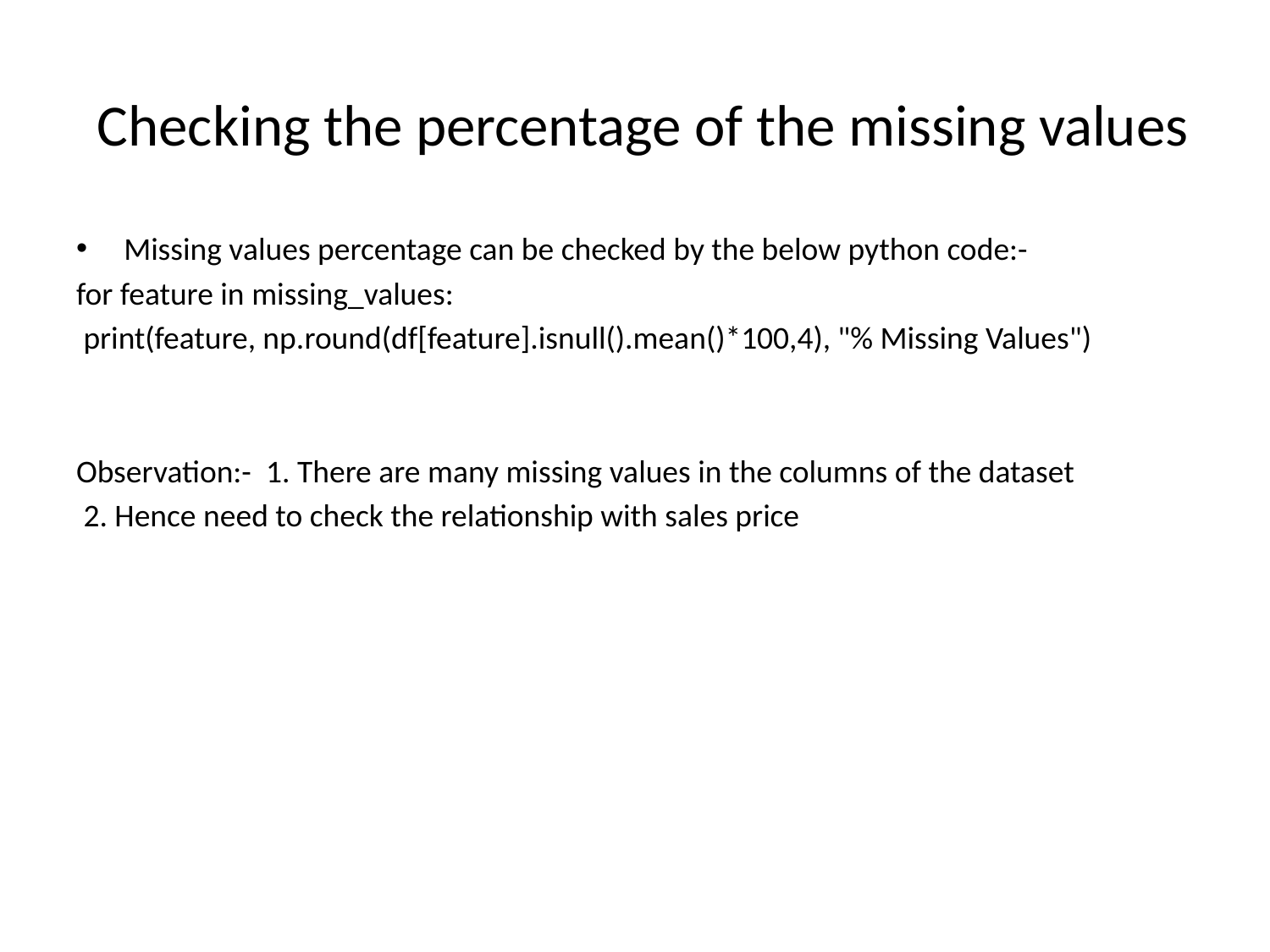

# Checking the percentage of the missing values
Missing values percentage can be checked by the below python code:-
for feature in missing_values:
 print(feature, np.round(df[feature].isnull().mean()*100,4), "% Missing Values")

Observation:-  1. There are many missing values in the columns of the dataset
 2. Hence need to check the relationship with sales price